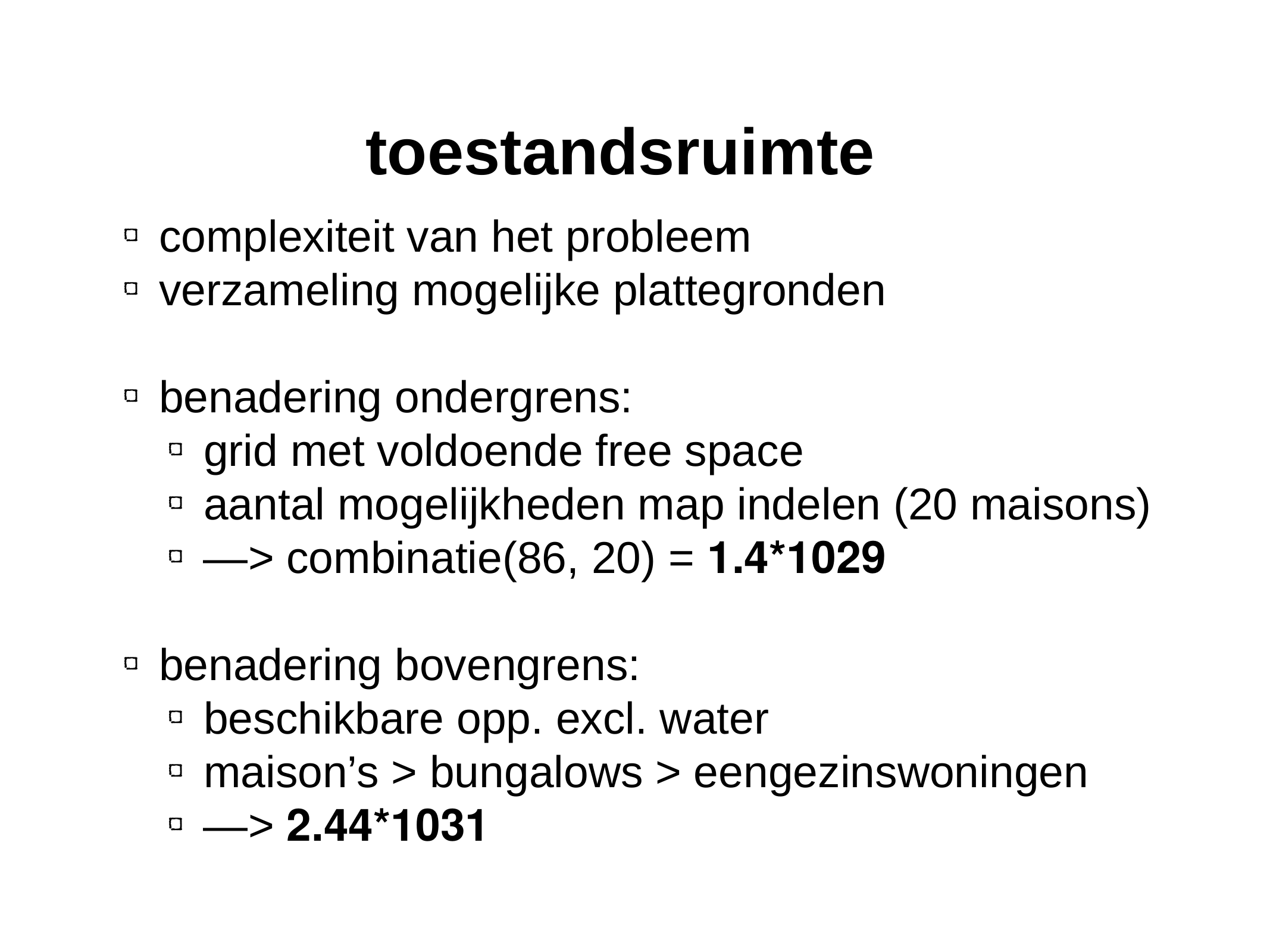

# toestandsruimte
 complexiteit van het probleem
 verzameling mogelijke plattegronden

 benadering ondergrens:
 grid met voldoende free space
 aantal mogelijkheden map indelen (20 maisons)
 —> combinatie(86, 20) = 1.4*1029

 benadering bovengrens:
 beschikbare opp. excl. water
 maison’s > bungalows > eengezinswoningen
 —> 2.44*1031